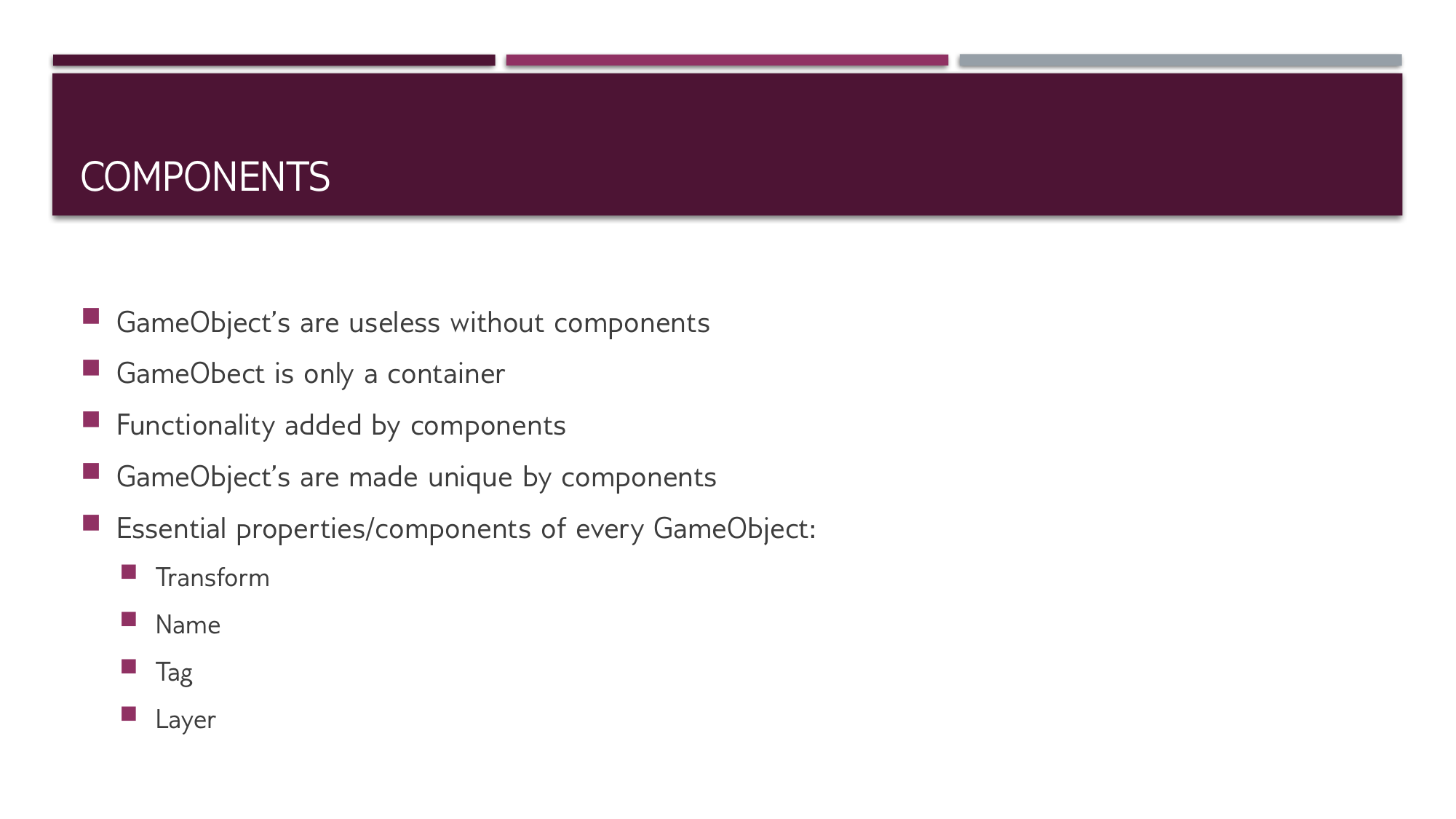

# Components
GameObject’s are useless without components
GameObect is only a container
Functionality added by components
GameObject’s are made unique by components
Essential properties/components of every GameObject:
Transform
Name
Tag
Layer